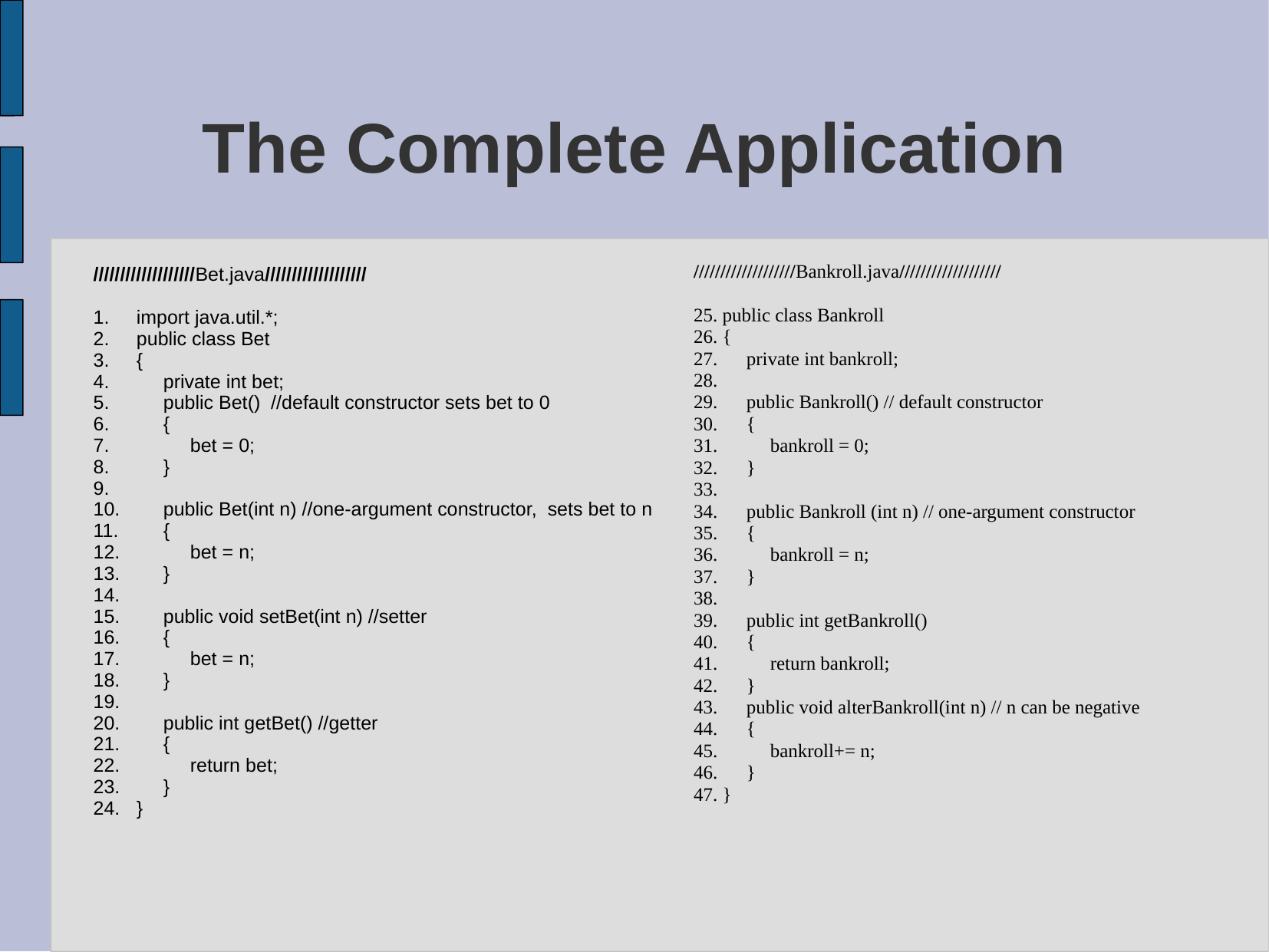

# The Complete Application
///////////////////Bankroll.java///////////////////

public class Bankroll
{
     private int bankroll;

     public Bankroll() // default constructor
     {
          bankroll = 0;
     }

     public Bankroll (int n) // one-argument constructor
     {
          bankroll = n;
     }

     public int getBankroll()
     {
          return bankroll;
     }
     public void alterBankroll(int n) // n can be negative
     {
          bankroll+= n;
     }
}

///////////////////Bet.java///////////////////

import java.util.*;
public class Bet
{
     private int bet;
     public Bet()  //default constructor sets bet to 0
     {
          bet = 0;
     }

     public Bet(int n) //one-argument constructor,  sets bet to n
     {
          bet = n;
     }

     public void setBet(int n) //setter
     {
          bet = n;
     }

     public int getBet() //getter
     {
          return bet;
     }
}